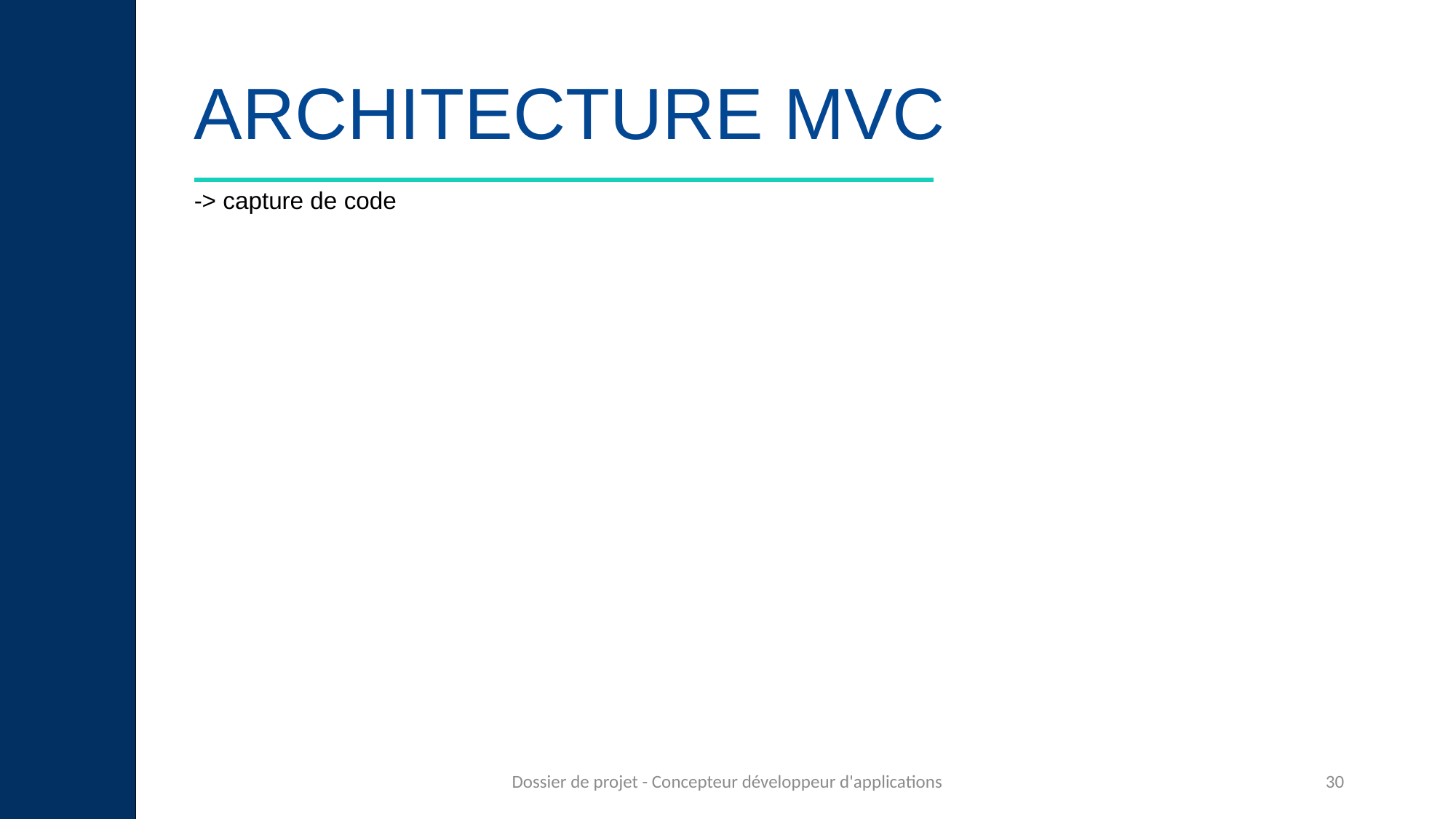

# ARCHITECTURE MVC
-> capture de code
Dossier de projet - Concepteur développeur d'applications
30